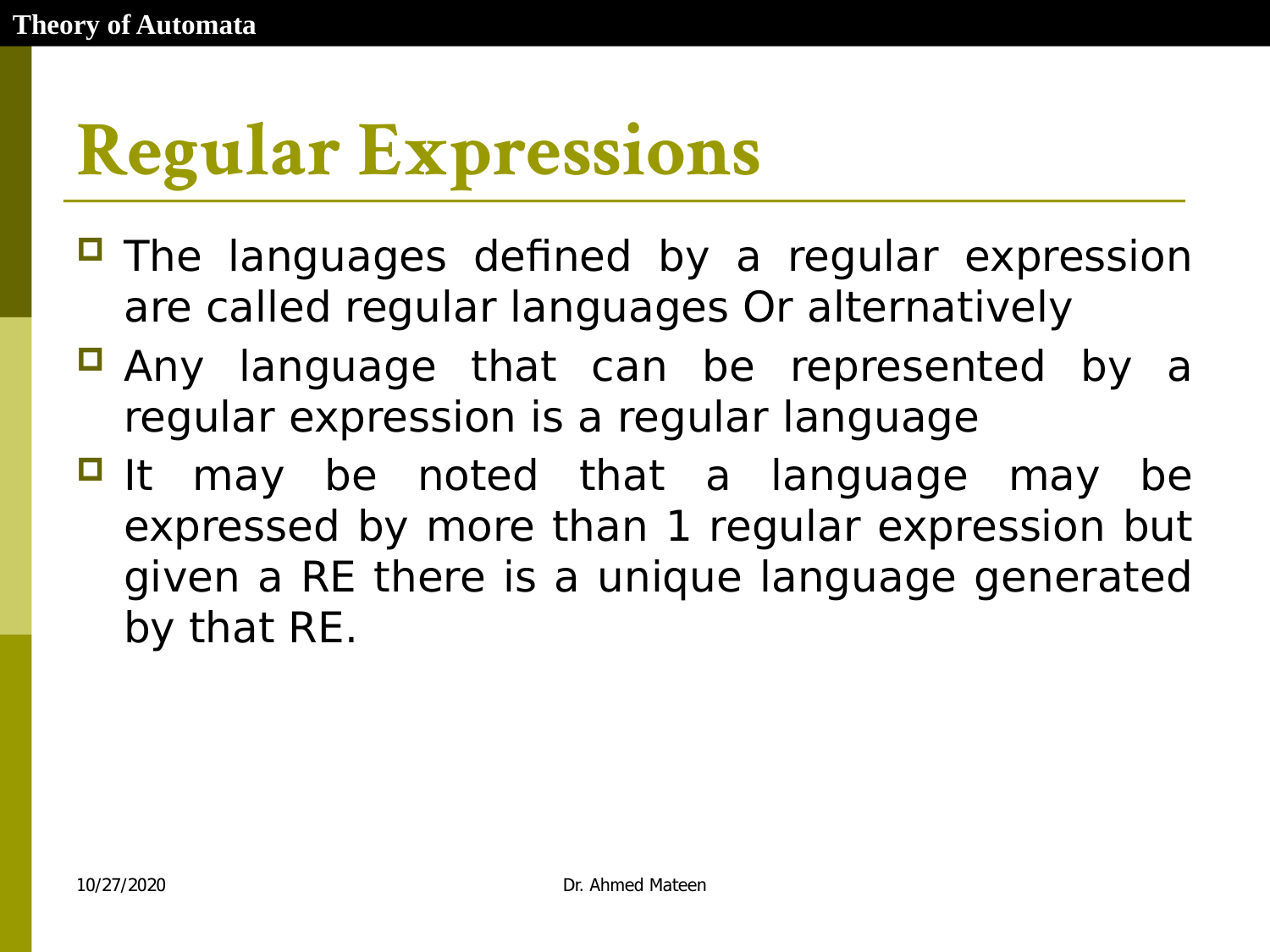

Theory of Automata
# Regular Expressions
The languages defined by a regular expression are called regular languages Or alternatively
Any language that can be represented by a regular expression is a regular language
It may be noted that a language may be expressed by more than 1 regular expression but given a RE there is a unique language generated by that RE.
10/27/2020
Dr. Ahmed Mateen